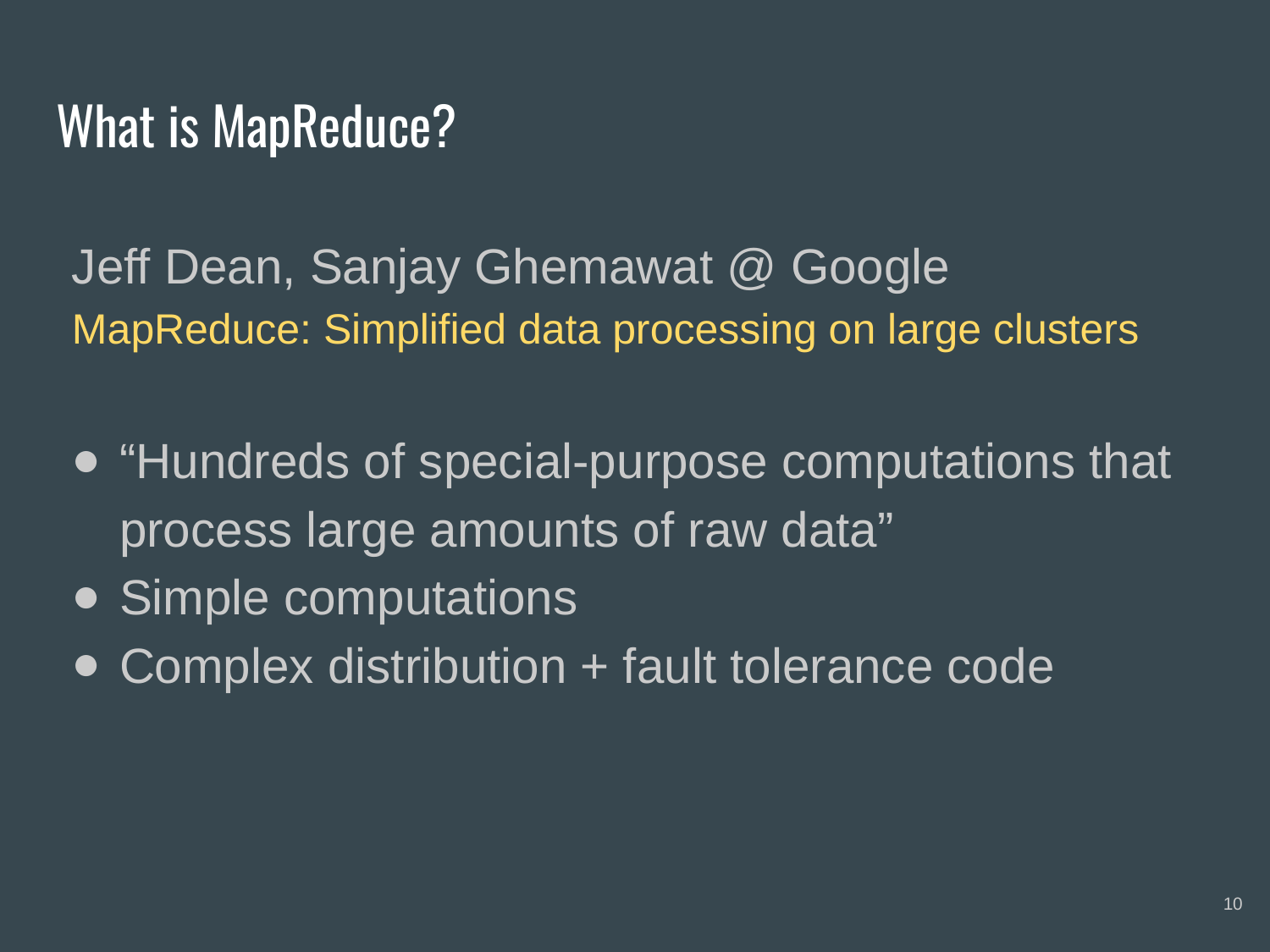

# What is MapReduce?
Jeff Dean, Sanjay Ghemawat @ Google
MapReduce: Simplified data processing on large clusters

“Hundreds of special-purpose computations that process large amounts of raw data”
Simple computations
Complex distribution + fault tolerance code

10